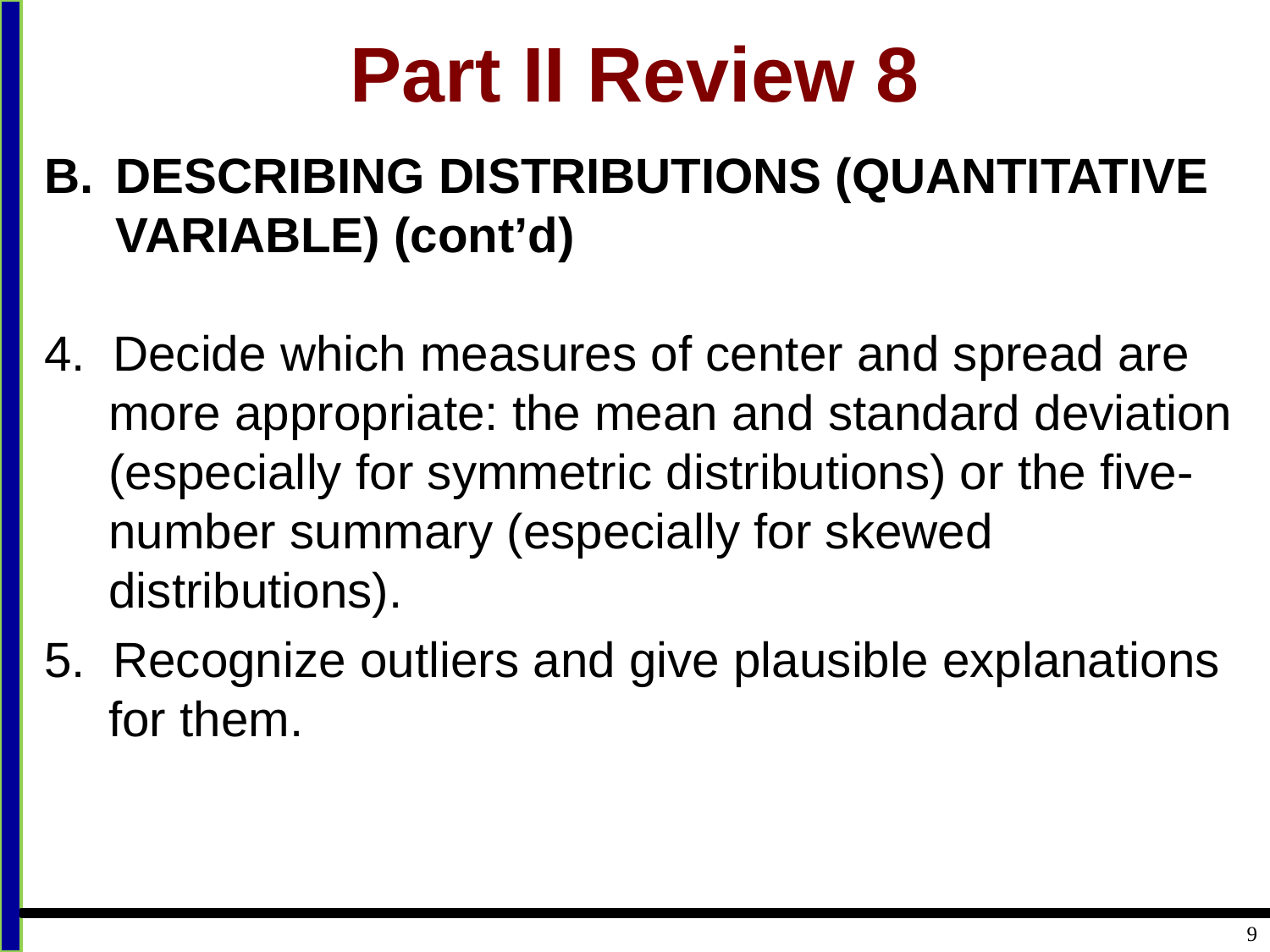

# Part II Review 8
DESCRIBING DISTRIBUTIONS (QUANTITATIVE VARIABLE) (cont’d)

4.  Decide which measures of center and spread are more appropriate: the mean and standard deviation (especially for symmetric distributions) or the five-number summary (especially for skewed distributions).
5.  Recognize outliers and give plausible explanations for them.